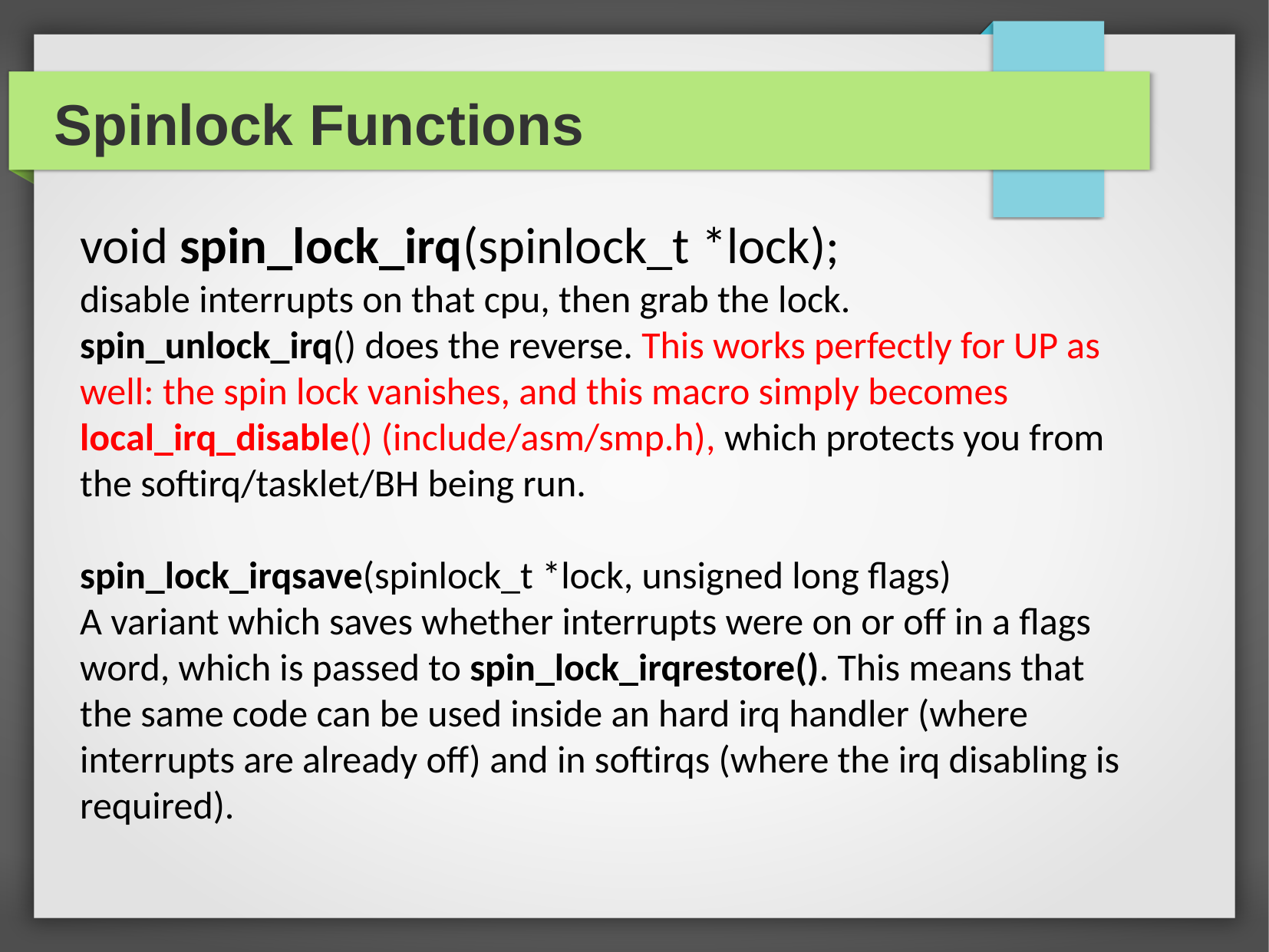

Spinlock Functions
void spin_lock_irq(spinlock_t *lock);
disable interrupts on that cpu, then grab the lock. spin_unlock_irq() does the reverse. This works perfectly for UP as well: the spin lock vanishes, and this macro simply becomes local_irq_disable() (include/asm/smp.h), which protects you from the softirq/tasklet/BH being run.

spin_lock_irqsave(spinlock_t *lock, unsigned long flags)
A variant which saves whether interrupts were on or off in a flags word, which is passed to spin_lock_irqrestore(). This means that the same code can be used inside an hard irq handler (where interrupts are already off) and in softirqs (where the irq disabling is required).